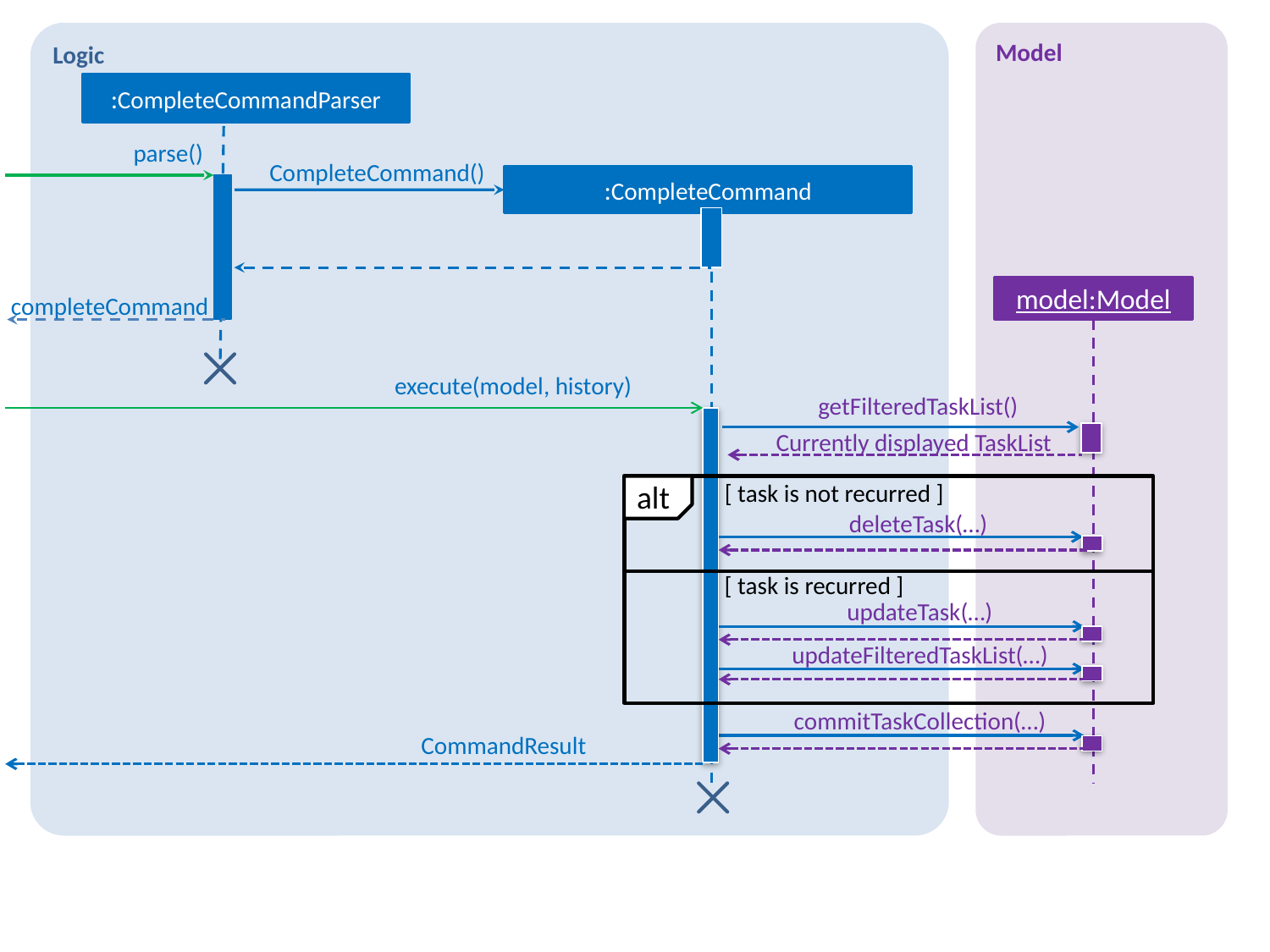

Logic
Model
:CompleteCommandParser
parse()
CompleteCommand()

:CompleteCommand

model:Model
completeCommand

execute(model, history)
getFilteredTaskList()

Currently displayed TaskList

alt
[ task is not recurred ]

deleteTask(…)

[ task is recurred ]
updateTask(…)

updateFilteredTaskList(…)

commitTaskCollection(…)
CommandResult